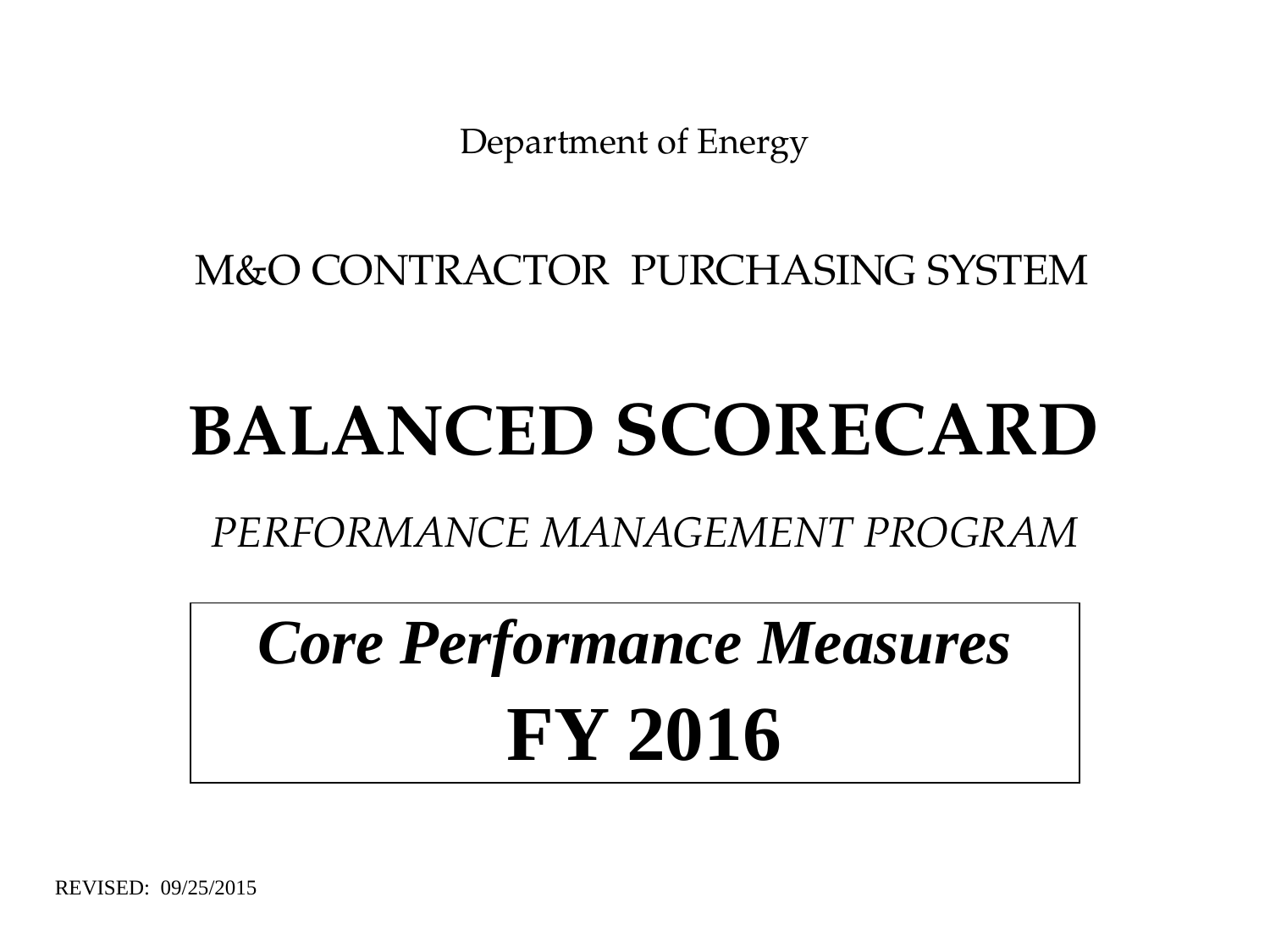

# Department of Energy M&O CONTRACTOR  PURCHASING SYSTEM BALANCED SCORECARD PERFORMANCE MANAGEMENT PROGRAM
Core Performance Measures
 FY 2016
REVISED:  09/25/2015